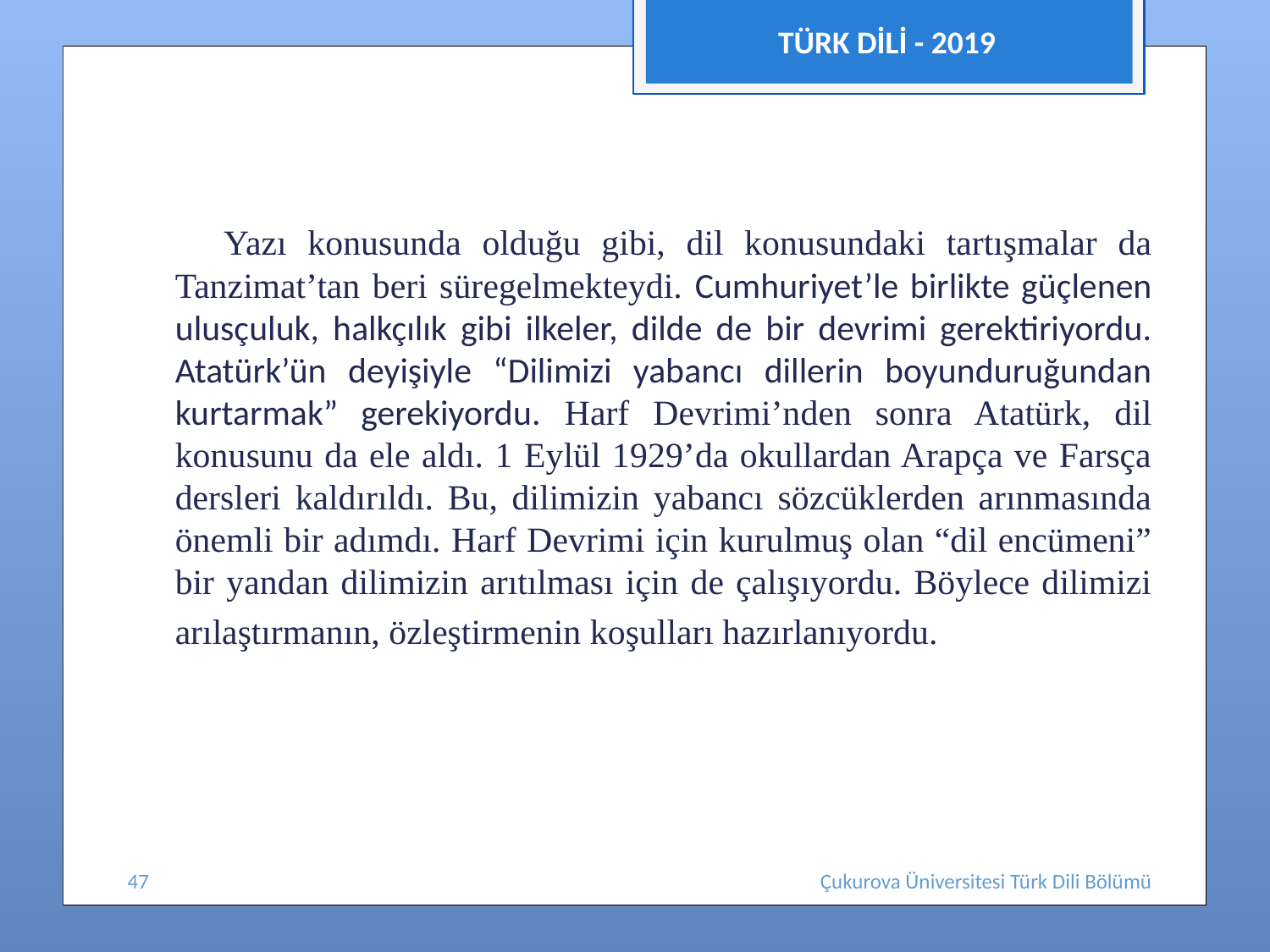

TÜRK DİLİ - 2019
#
    Yazı konusunda olduğu gibi, dil konusundaki tartışmalar da Tanzimat’tan beri süregelmekteydi. Cumhuriyet’le birlikte güçlenen ulusçuluk, halkçılık gibi ilkeler, dilde de bir devrimi gerektiriyordu. Atatürk’ün deyişiyle “Dilimizi yabancı dillerin boyunduruğundan kurtarmak” gerekiyordu. Harf Devrimi’nden sonra Atatürk, dil konusunu da ele aldı. 1 Eylül 1929’da okullardan Arapça ve Farsça dersleri kaldırıldı. Bu, dilimizin yabancı sözcüklerden arınmasında önemli bir adımdı. Harf Devrimi için kurulmuş olan “dil encümeni” bir yandan dilimizin arıtılması için de çalışıyordu. Böylece dilimizi arılaştırmanın, özleştirmenin koşulları hazırlanıyordu.

47
Çukurova Üniversitesi Türk Dili Bölümü